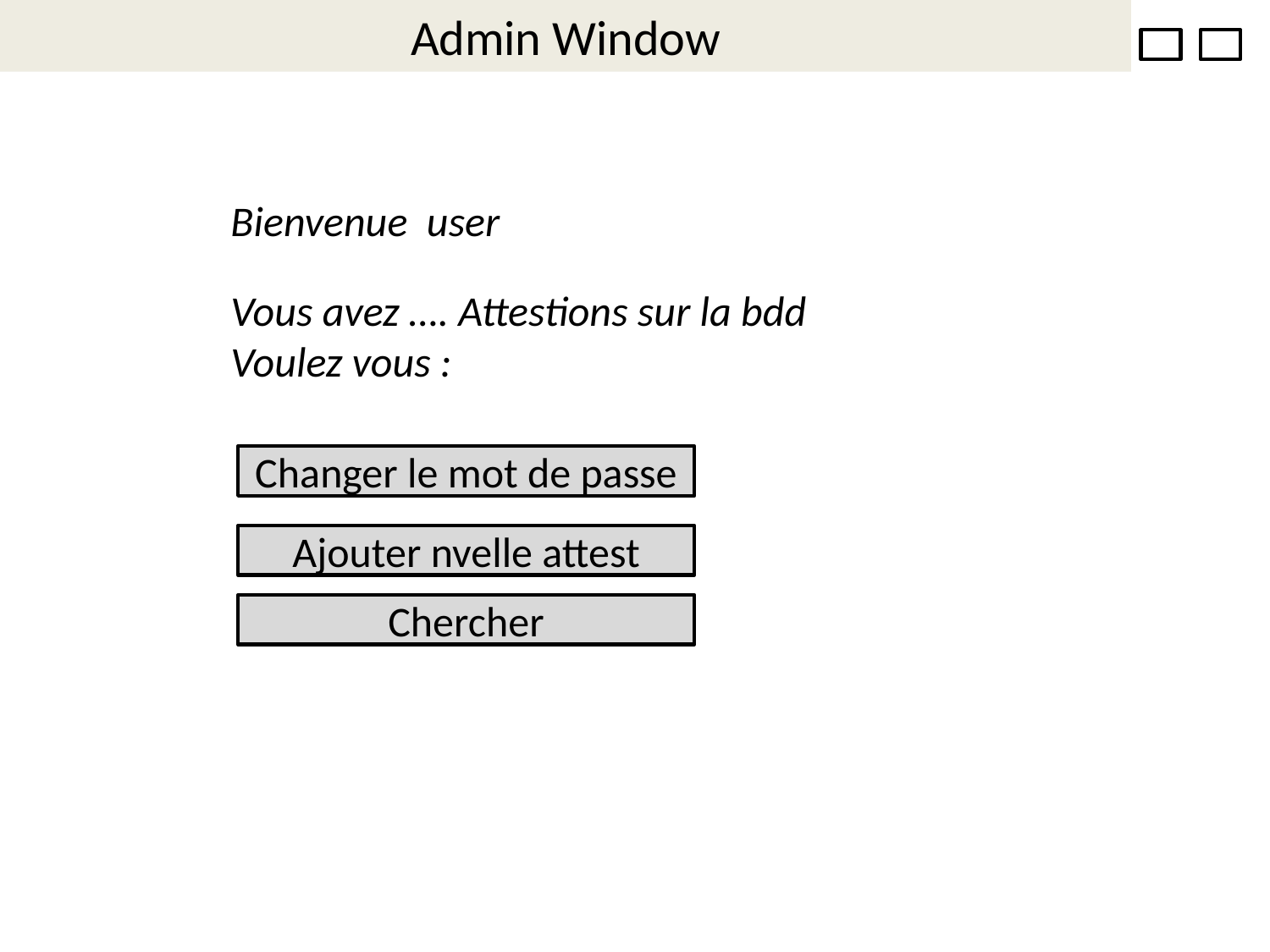

Admin Window

Bienvenue  user
Vous avez …. Attestions sur la bdd
Voulez vous :
Changer le mot de passe
Ajouter nvelle attest
Chercher